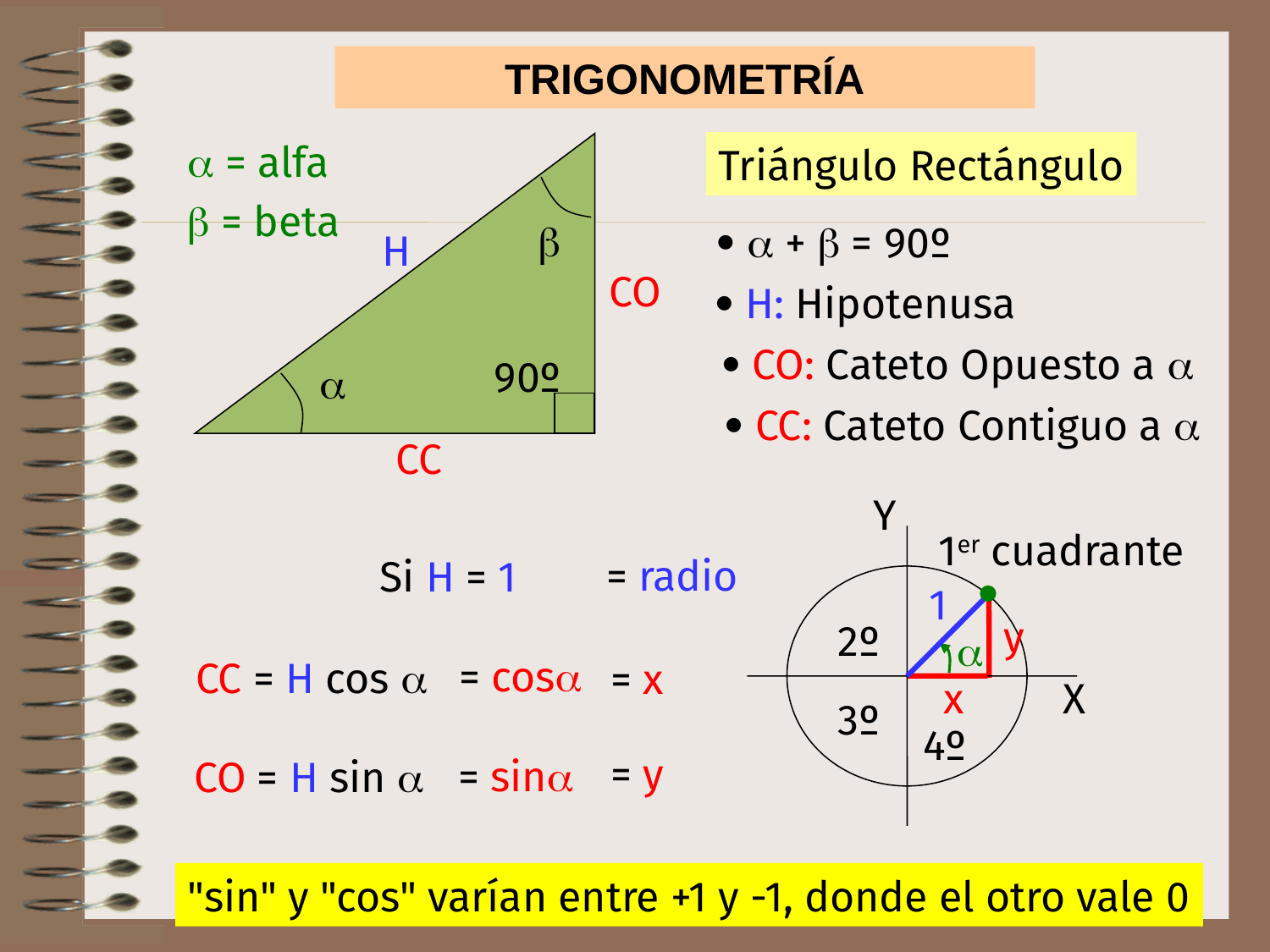

TRIGONOMETRÍA

α = alfa
Triángulo Rectángulo

β = beta
β
• α + β = 90º
H
CO
• H: Hipotenusa
• CO: Cateto Opuesto a α
90º
α

• CC: Cateto Contiguo a α

CC
Y

X

1er cuadrante
2º
3º
4º
      = radio
Si H = 1
1

y
α

= cosα
CC = H cos α
= x
x
= y
= sinα
CO = H sin α
"sin" y "cos" varían entre +1 y -1, donde el otro vale 0